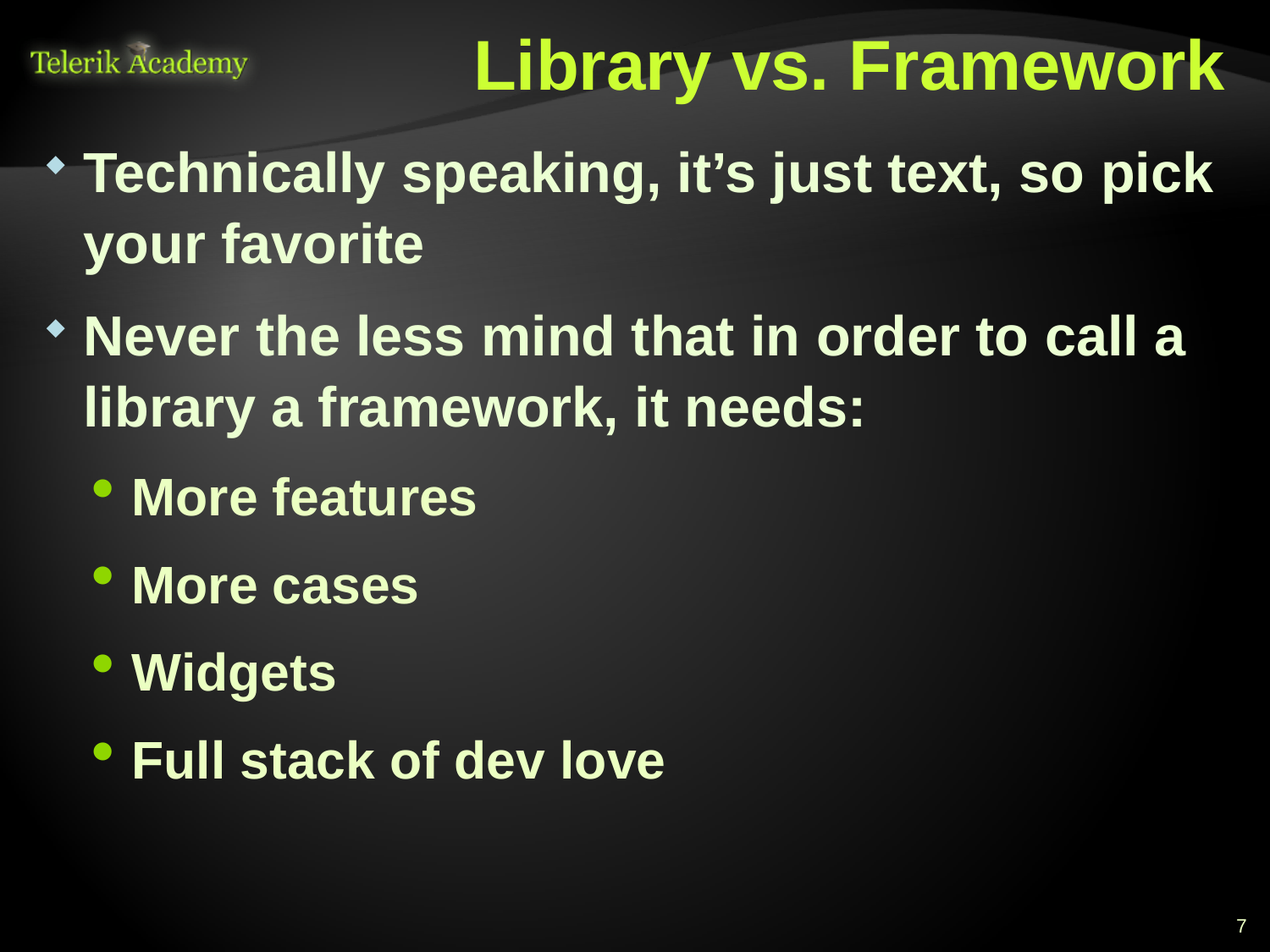

# Library vs. Framework
Technically speaking, it’s just text, so pick your favorite
Never the less mind that in order to call a library a framework, it needs:
More features
More cases
Widgets
Full stack of dev love
7